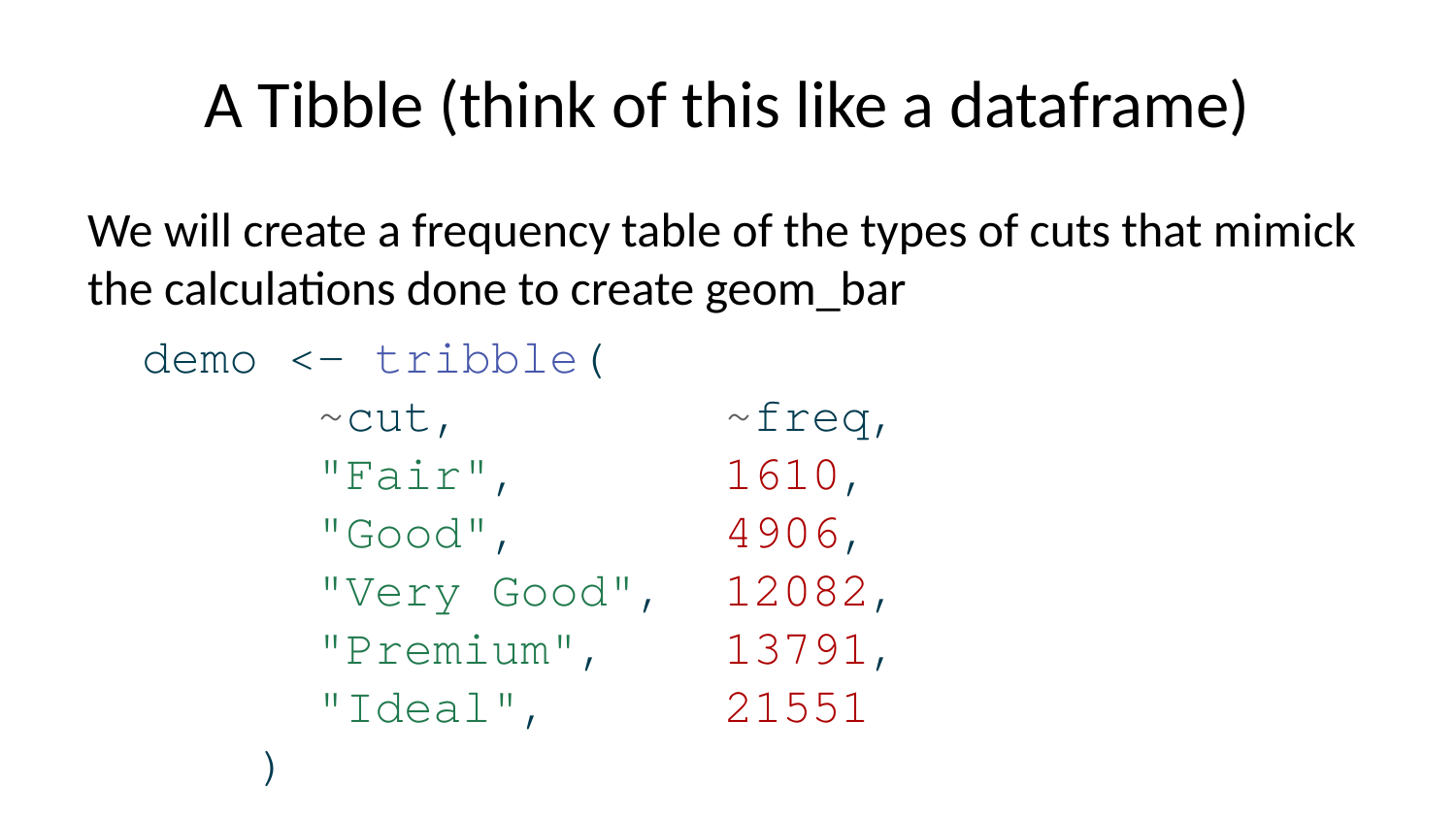

# A Tibble (think of this like a dataframe)
We will create a frequency table of the types of cuts that mimick the calculations done to create geom_bar
demo <- tribble(
      ~cut,         ~freq,
      "Fair",       1610,
      "Good",       4906,
      "Very Good",  12082,
      "Premium",    13791,
      "Ideal",      21551
    )